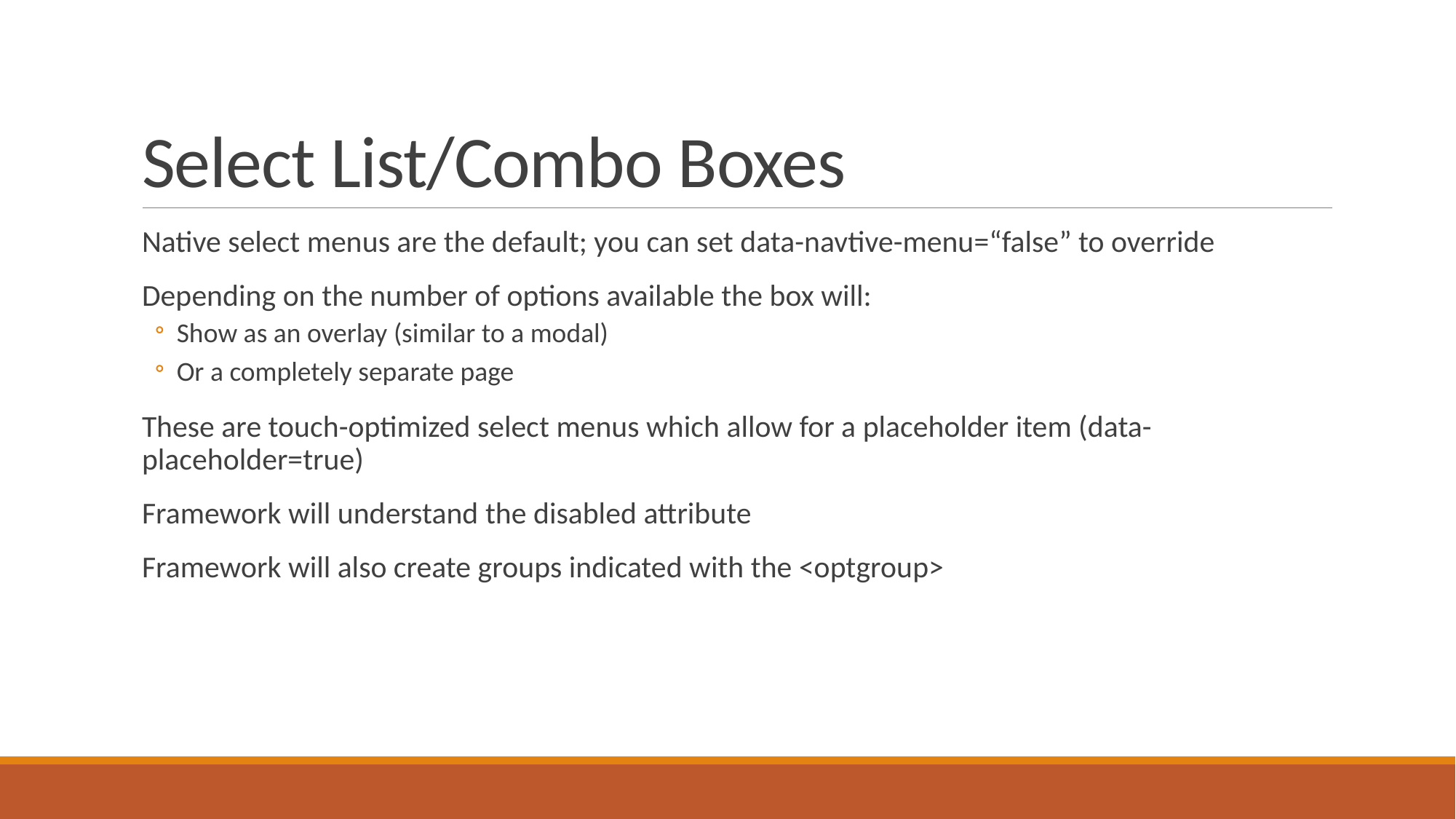

# Select List/Combo Boxes
Native select menus are the default; you can set data-navtive-menu=“false” to override
Depending on the number of options available the box will:
Show as an overlay (similar to a modal)
Or a completely separate page
These are touch-optimized select menus which allow for a placeholder item (data-placeholder=true)
Framework will understand the disabled attribute
Framework will also create groups indicated with the <optgroup>